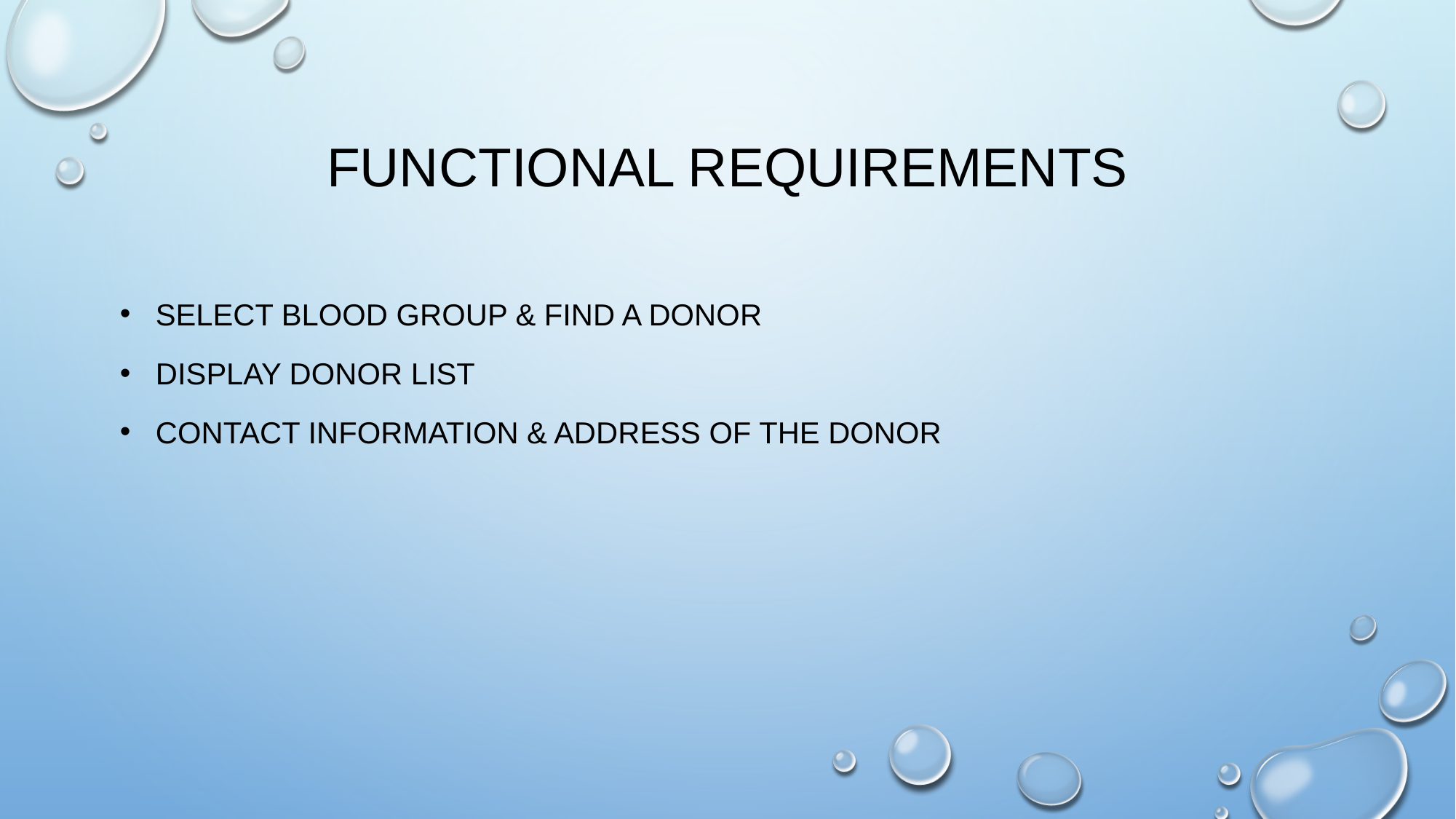

# Functional requirements
 Select blood group & find a donor
 Display donor list
 Contact Information & Address of the donor